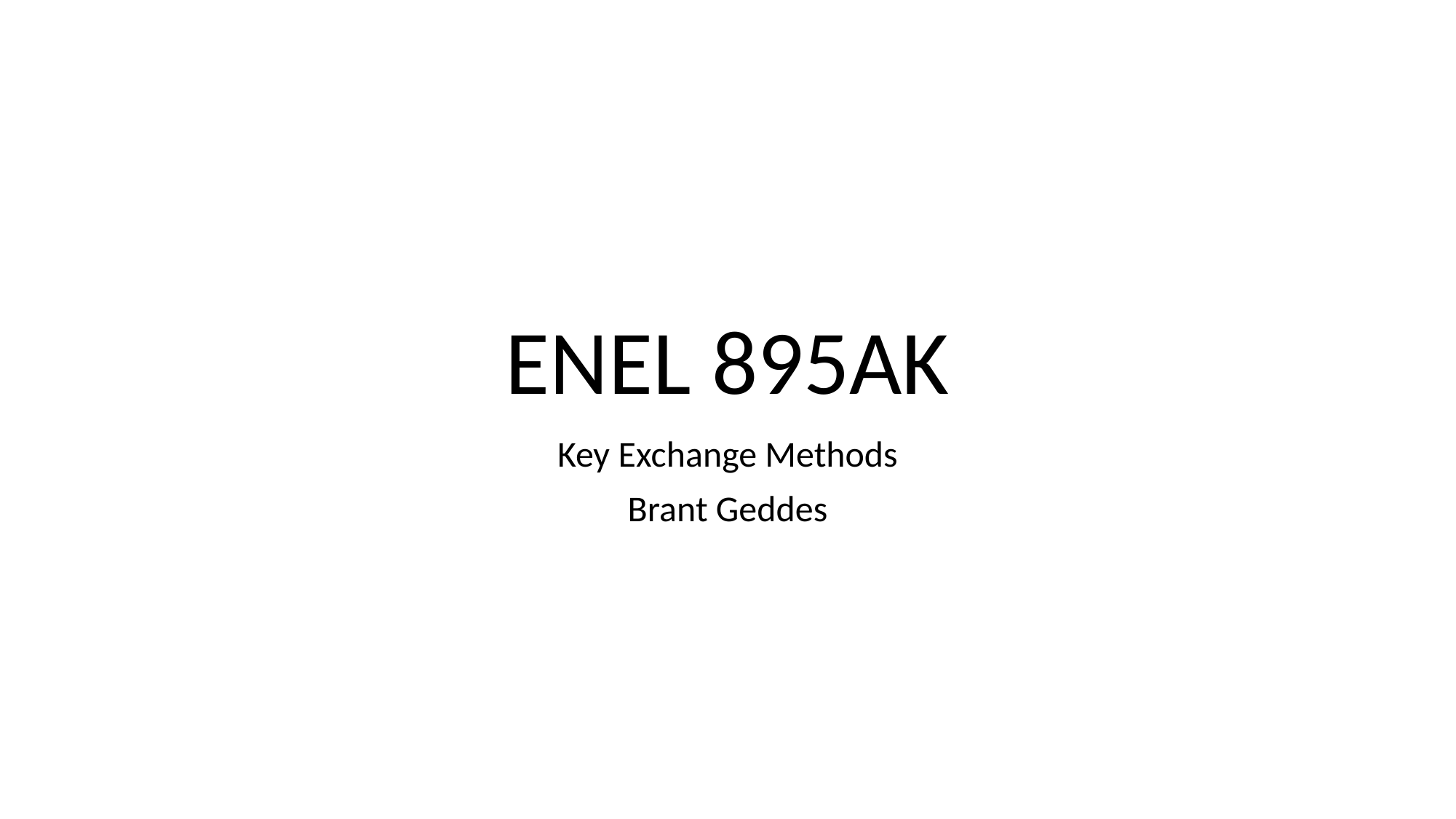

# ENEL 895AK
Key Exchange Methods
Brant Geddes